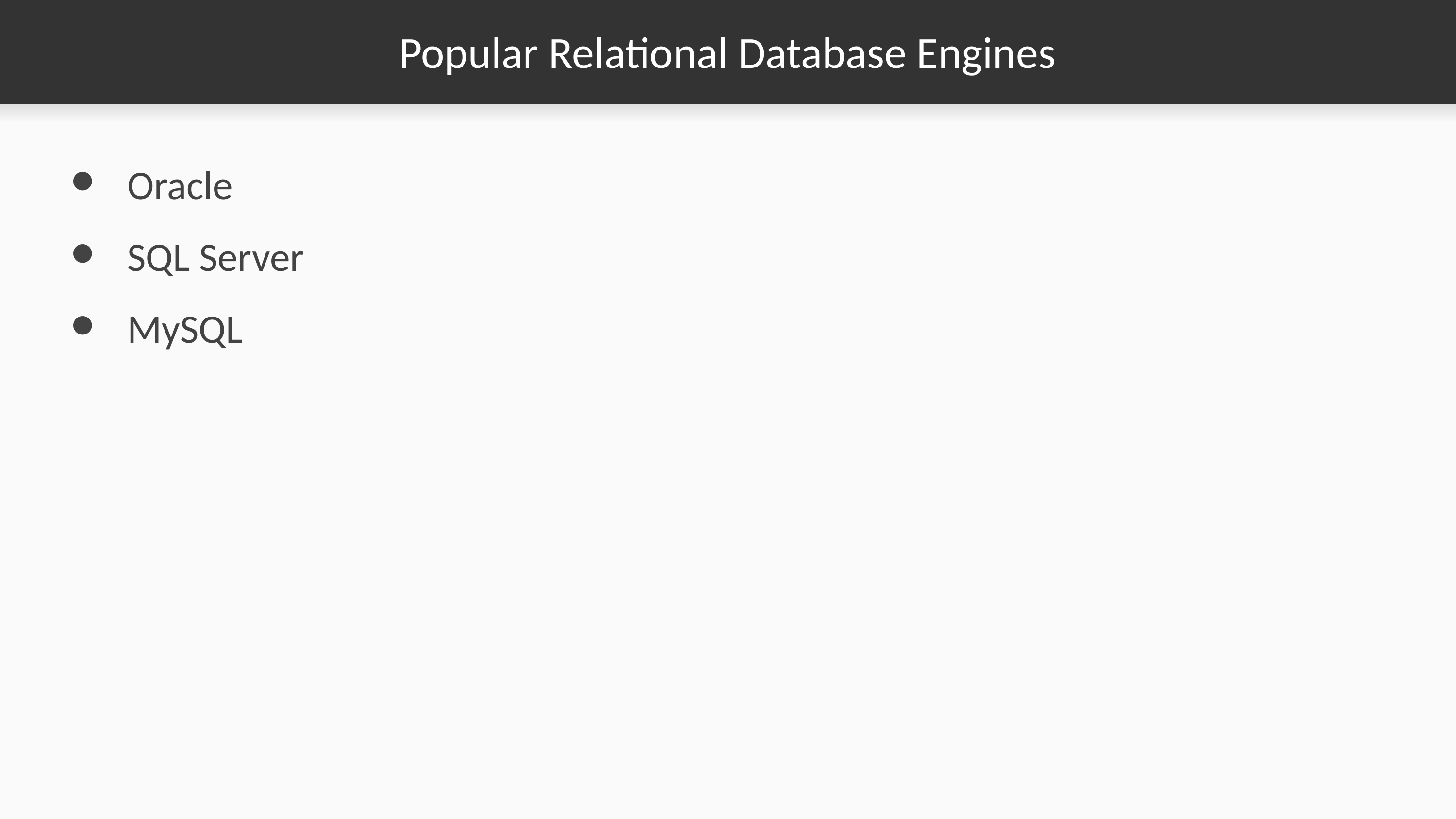

# Popular Relational Database Engines
Oracle
SQL Server
MySQL